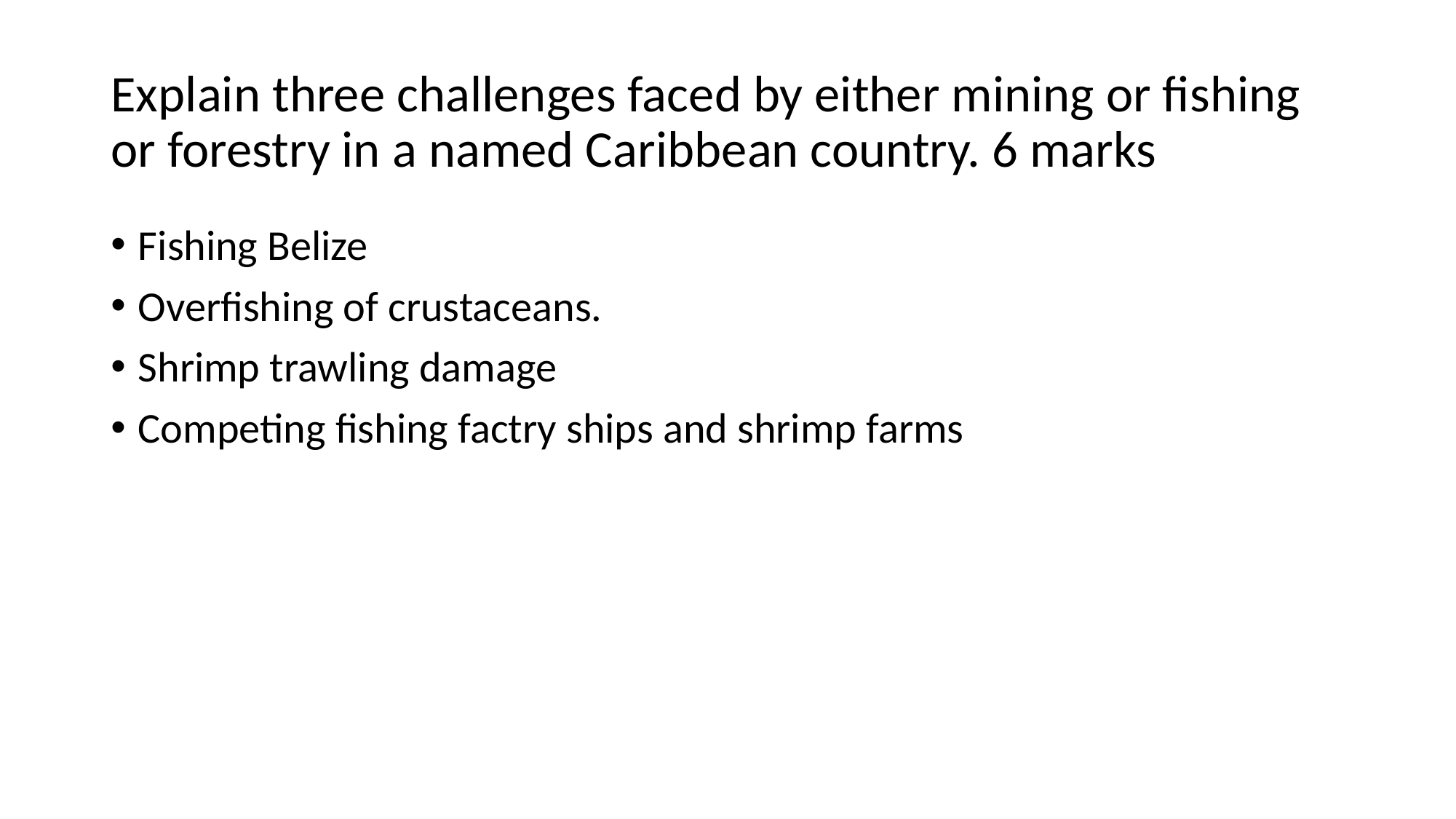

# Explain three challenges faced by either mining or fishing or forestry in a named Caribbean country. 6 marks
Fishing Belize
Overfishing of crustaceans.
Shrimp trawling damage
Competing fishing factry ships and shrimp farms